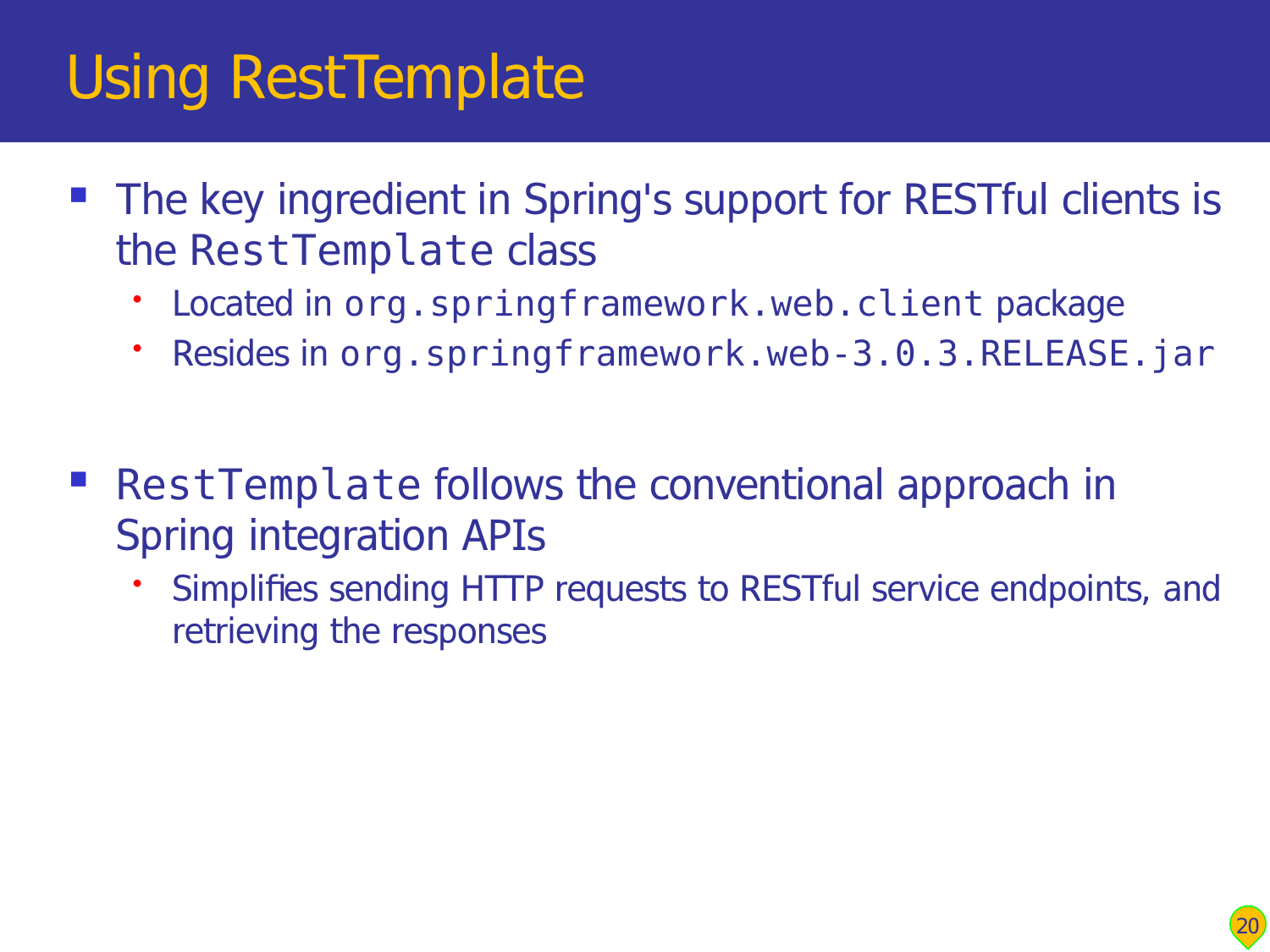

# Using RestTemplate
The key ingredient in Spring's support for RESTful clients is the RestTemplate class
Located in org.springframework.web.client package
Resides in org.springframework.web-3.0.3.RELEASE.jar

RestTemplate follows the conventional approach in Spring integration APIs
Simplifies sending HTTP requests to RESTful service endpoints, and retrieving the responses

20